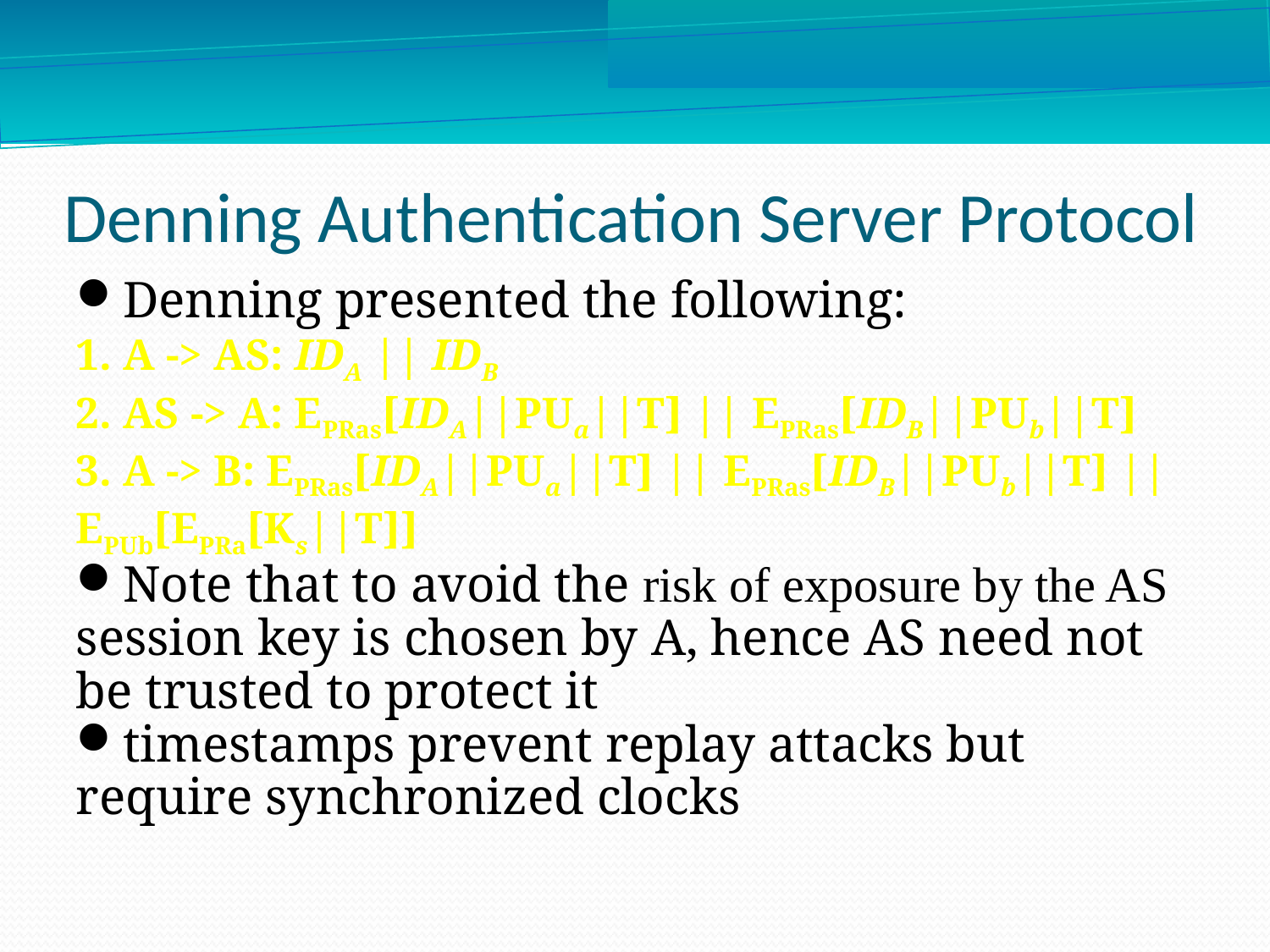

Denning Authentication Server Protocol
Denning presented the following:
1. A -> AS: IDA || IDB
2. AS -> A: EPRas[IDA||PUa||T] || EPRas[IDB||PUb||T]
3. A -> B: EPRas[IDA||PUa||T] || EPRas[IDB||PUb||T] || EPUb[EPRa[Ks||T]]
Note that to avoid the risk of exposure by the AS session key is chosen by A, hence AS need not be trusted to protect it
timestamps prevent replay attacks but require synchronized clocks